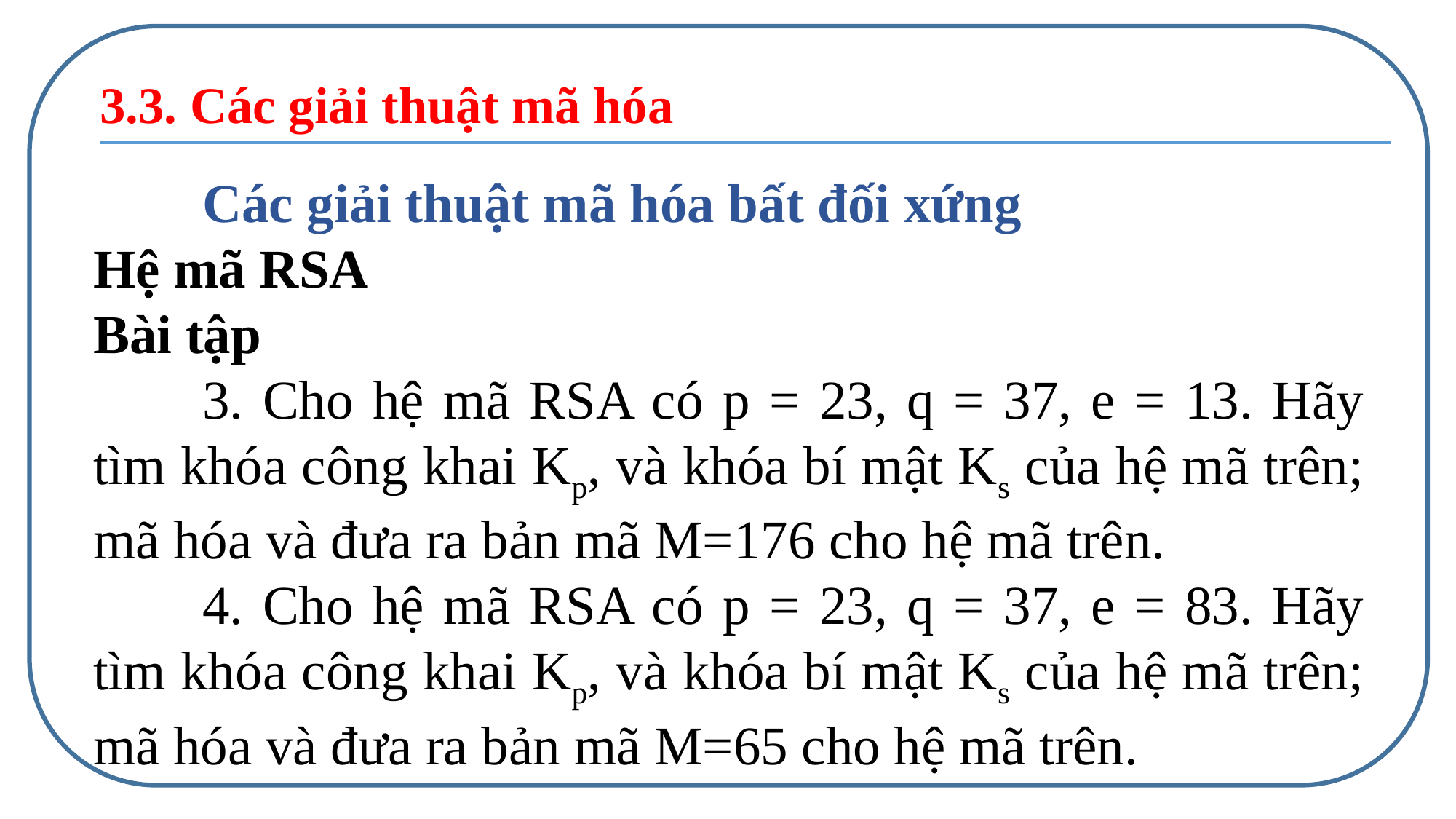

3.3. Các giải thuật mã hóa
	Các giải thuật mã hóa bất đối xứng
Hệ mã RSA
Bài tập
	3. Cho hệ mã RSA có p = 23, q = 37, e = 13. Hãy tìm khóa công khai Kp, và khóa bí mật Ks của hệ mã trên; mã hóa và đưa ra bản mã M=176 cho hệ mã trên.
	4. Cho hệ mã RSA có p = 23, q = 37, e = 83. Hãy tìm khóa công khai Kp, và khóa bí mật Ks của hệ mã trên; mã hóa và đưa ra bản mã M=65 cho hệ mã trên.